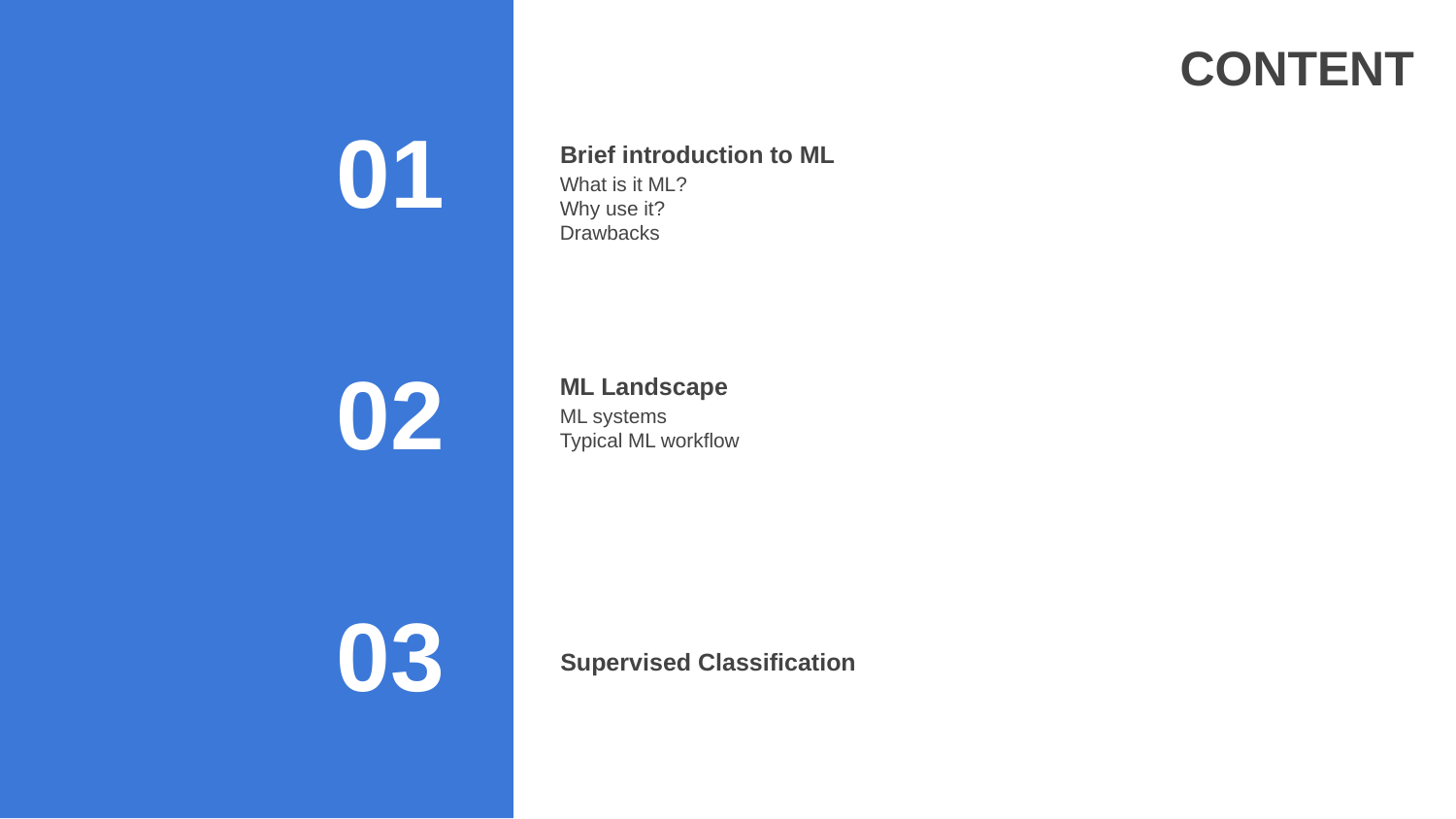

CONTENT
# Brief introduction to ML
01

What is it ML?
Why use it?
Drawbacks
ML Landscape
02
ML systems
Typical ML workflow
Supervised Classification
03